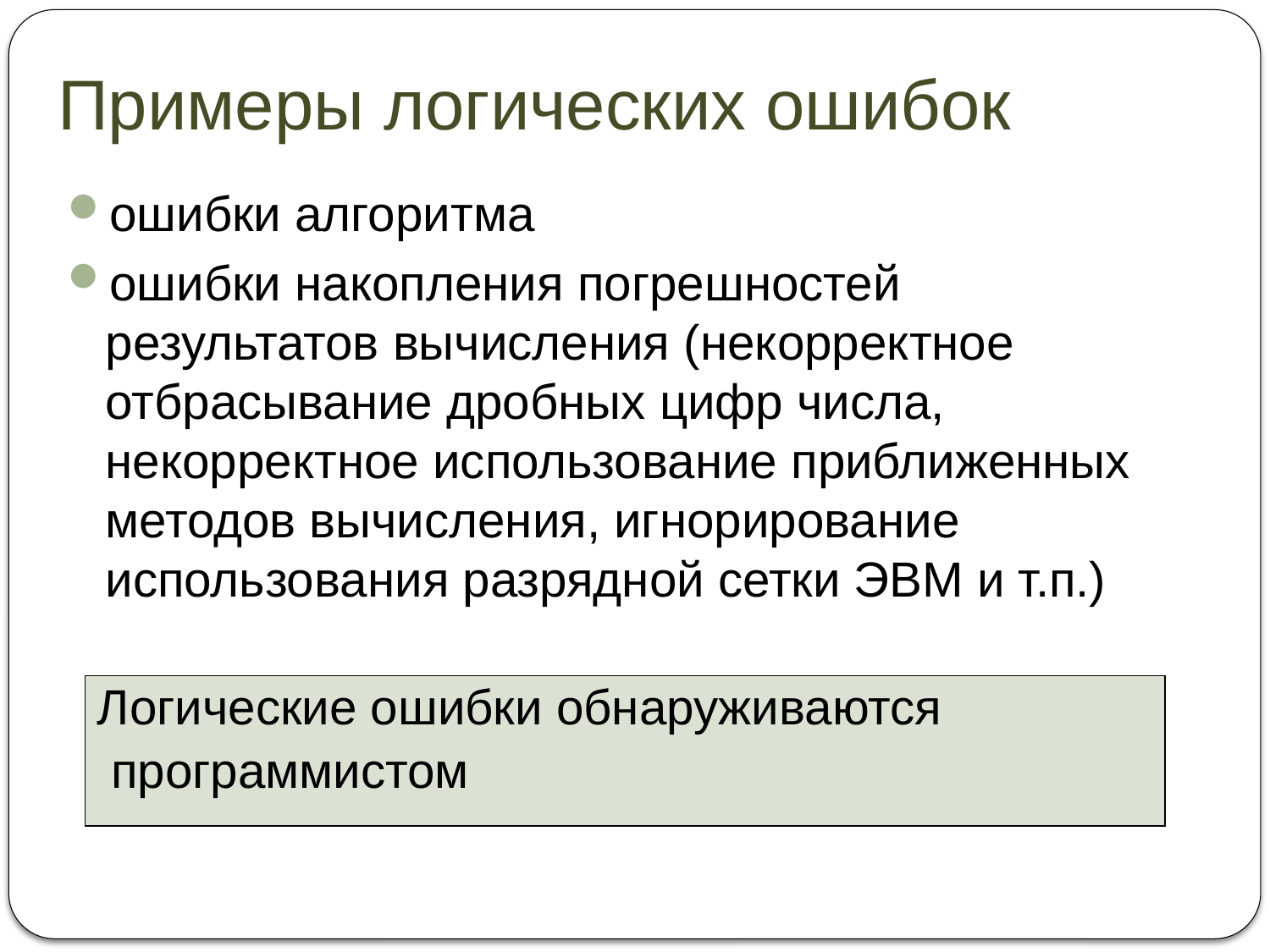

# Примеры логических ошибок
ошибки алгоритма
ошибки накопления погрешностей результатов вычисления (некорректное отбрасывание дробных цифр числа, некорректное использование приближенных методов вычисления, игнорирование использования разрядной сетки ЭВМ и т.п.)
Логические ошибки обнаруживаются
 программистом